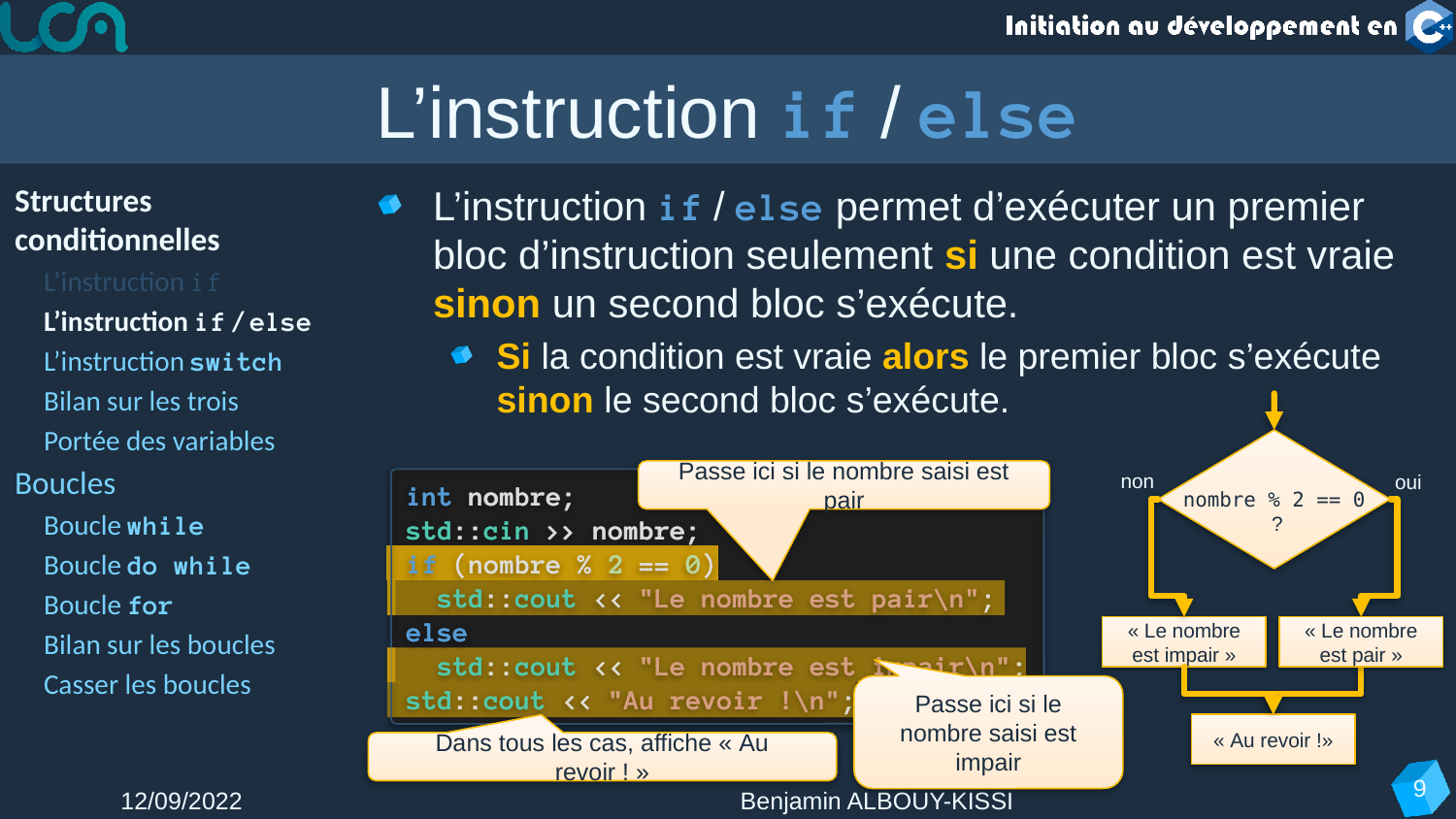

# L’instruction if / else
Structures conditionnelles
L’instruction if
L’instruction if / else
L’instruction switch
Bilan sur les trois
Portée des variables
Boucles
Boucle while
Boucle do while
Boucle for
Bilan sur les boucles
Casser les boucles
L’instruction if / else permet d’exécuter un premier bloc d’instruction seulement si une condition est vraie sinon un second bloc s’exécute.
Si la condition est vraie alors le premier bloc s’exécute sinon le second bloc s’exécute.

nombre % 2 == 0
 ?
non
oui
« Le nombre est impair »
« Le nombre est pair »
« Au revoir !»
Passe ici si le nombre saisi est pair
int nombre;
std::cin >> nombre;
if (nombre % 2 == 0)
  std::cout << "Le nombre est pair\n";
else
  std::cout << "Le nombre est impair\n";
std::cout << "Au revoir !\n";
int nombre;
std::cin >> nombre;
if (nombre % 2 == 0)
  std::cout << "Le nombre est pair\n";
else
  std::cout << "Le nombre est impair\n";
std::cout << "Au revoir !\n";

Passe ici si le nombre saisi est impair
Dans tous les cas, affiche « Au revoir ! »
9
12/09/2022
Benjamin ALBOUY-KISSI